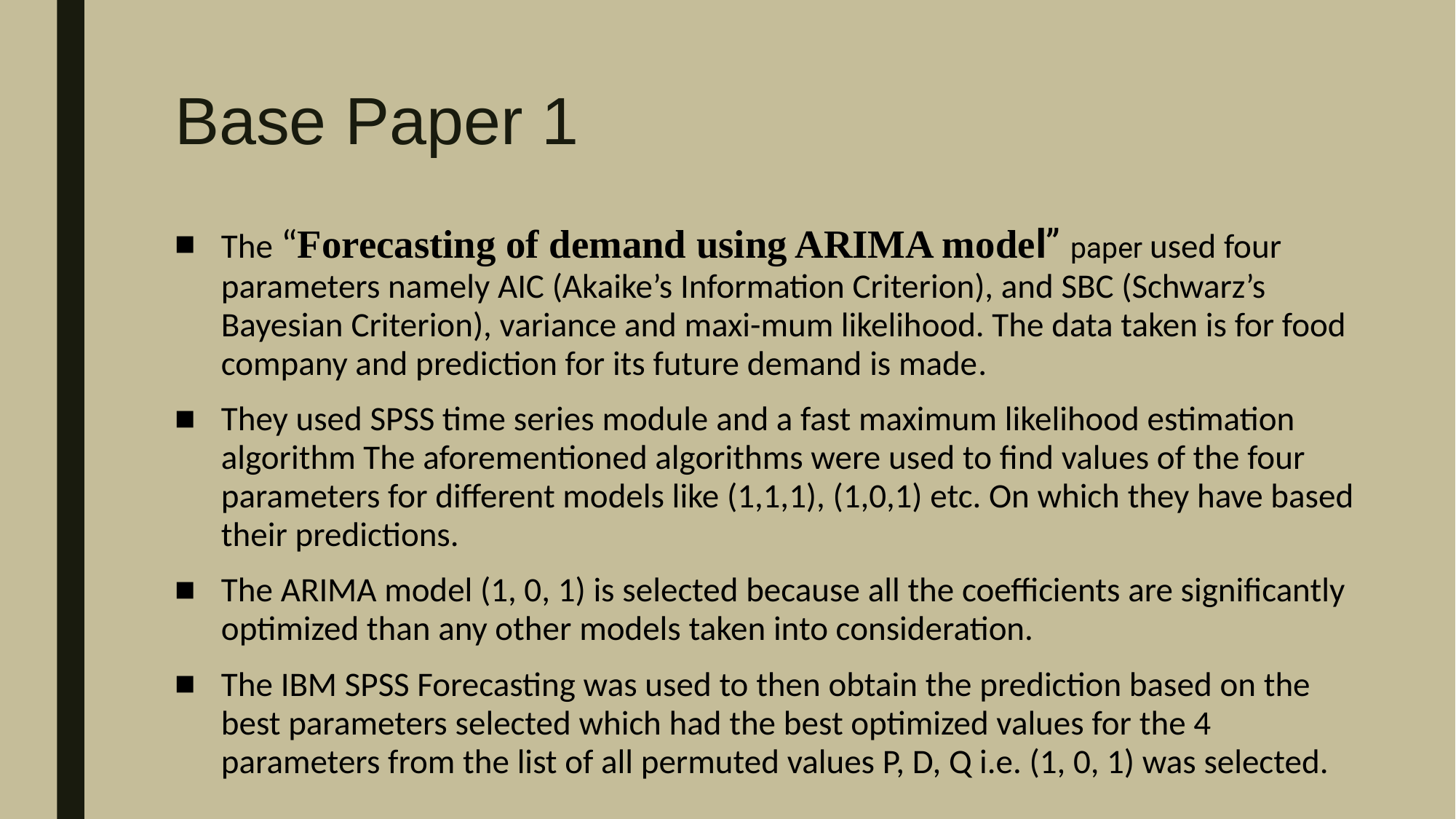

# Base Paper 1
The “Forecasting of demand using ARIMA model” paper used four parameters namely AIC (Akaike’s Information Criterion), and SBC (Schwarz’s Bayesian Criterion), variance and maxi-mum likelihood. The data taken is for food company and prediction for its future demand is made.
They used SPSS time series module and a fast maximum likelihood estimation algorithm The aforementioned algorithms were used to find values of the four parameters for different models like (1,1,1), (1,0,1) etc. On which they have based their predictions.
The ARIMA model (1, 0, 1) is selected because all the coefficients are significantly optimized than any other models taken into consideration.
The IBM SPSS Forecasting was used to then obtain the prediction based on the best parameters selected which had the best optimized values for the 4 parameters from the list of all permuted values P, D, Q i.e. (1, 0, 1) was selected.